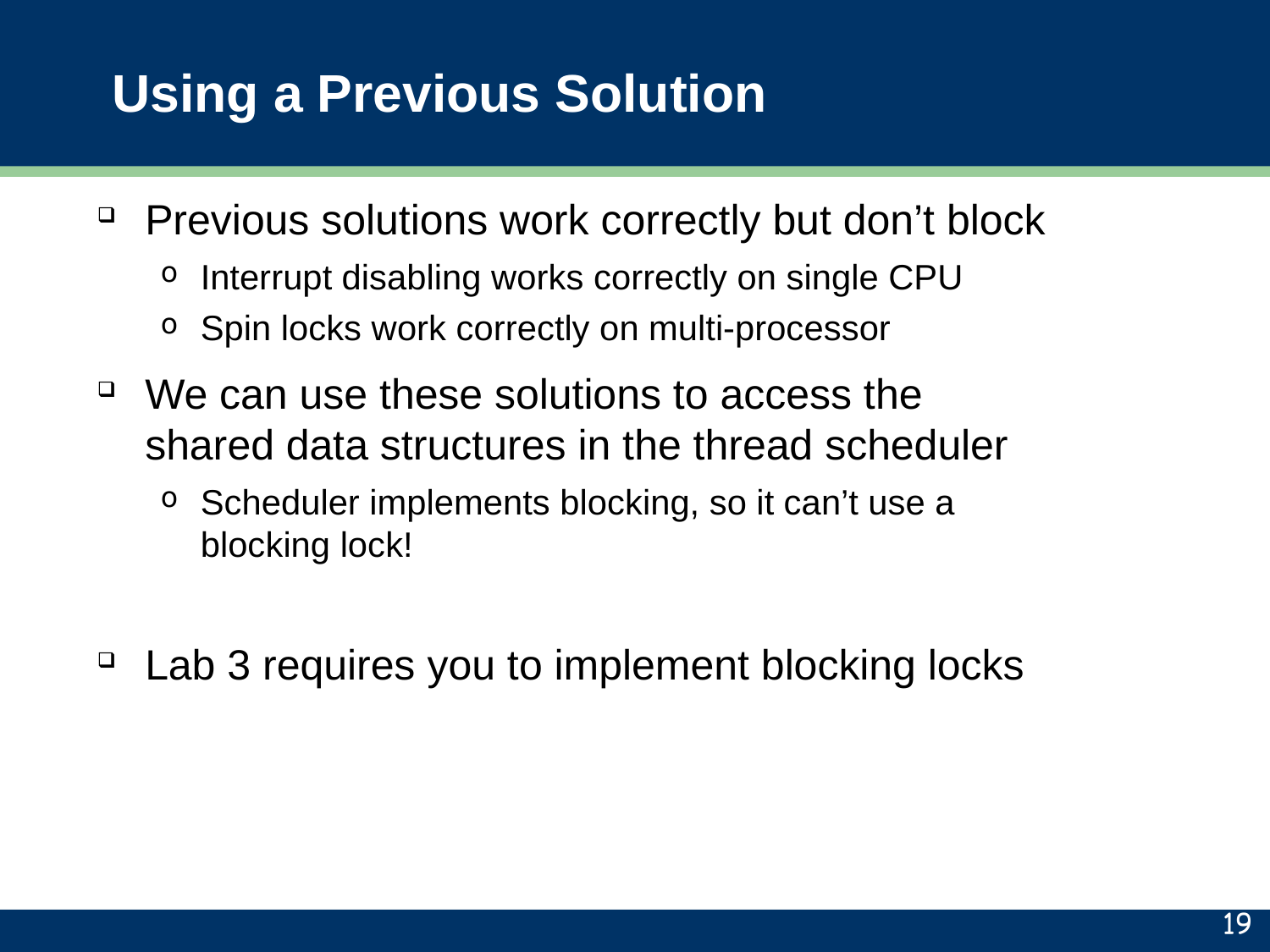

# Using a Previous Solution
Previous solutions work correctly but don’t block
Interrupt disabling works correctly on single CPU
Spin locks work correctly on multi-processor
We can use these solutions to access the shared data structures in the thread scheduler
Scheduler implements blocking, so it can’t use a blocking lock!

Lab 3 requires you to implement blocking locks

19